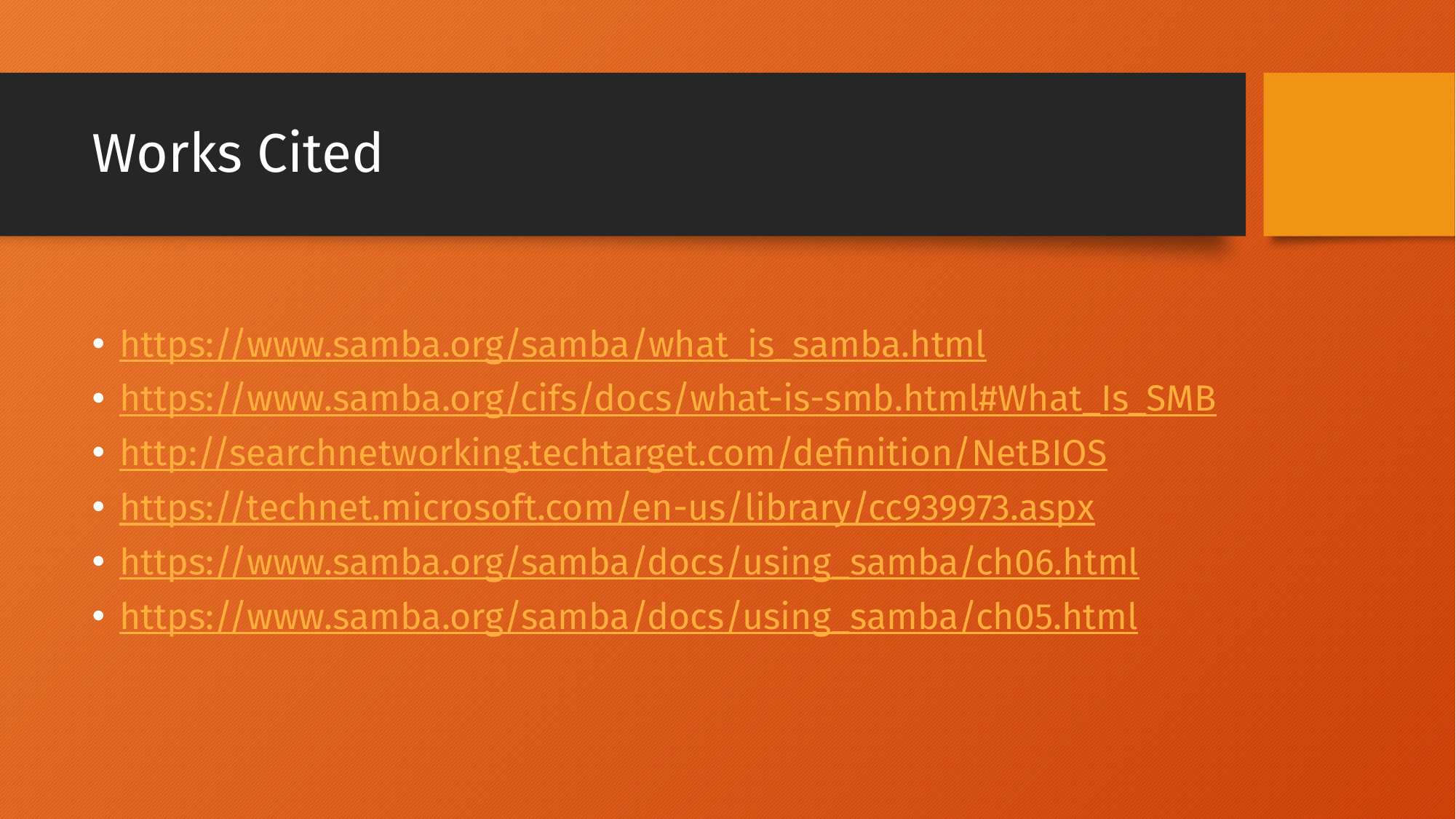

# Works Cited
https://www.samba.org/samba/what_is_samba.html
https://www.samba.org/cifs/docs/what-is-smb.html#What_Is_SMB
http://searchnetworking.techtarget.com/definition/NetBIOS
https://technet.microsoft.com/en-us/library/cc939973.aspx
https://www.samba.org/samba/docs/using_samba/ch06.html
https://www.samba.org/samba/docs/using_samba/ch05.html